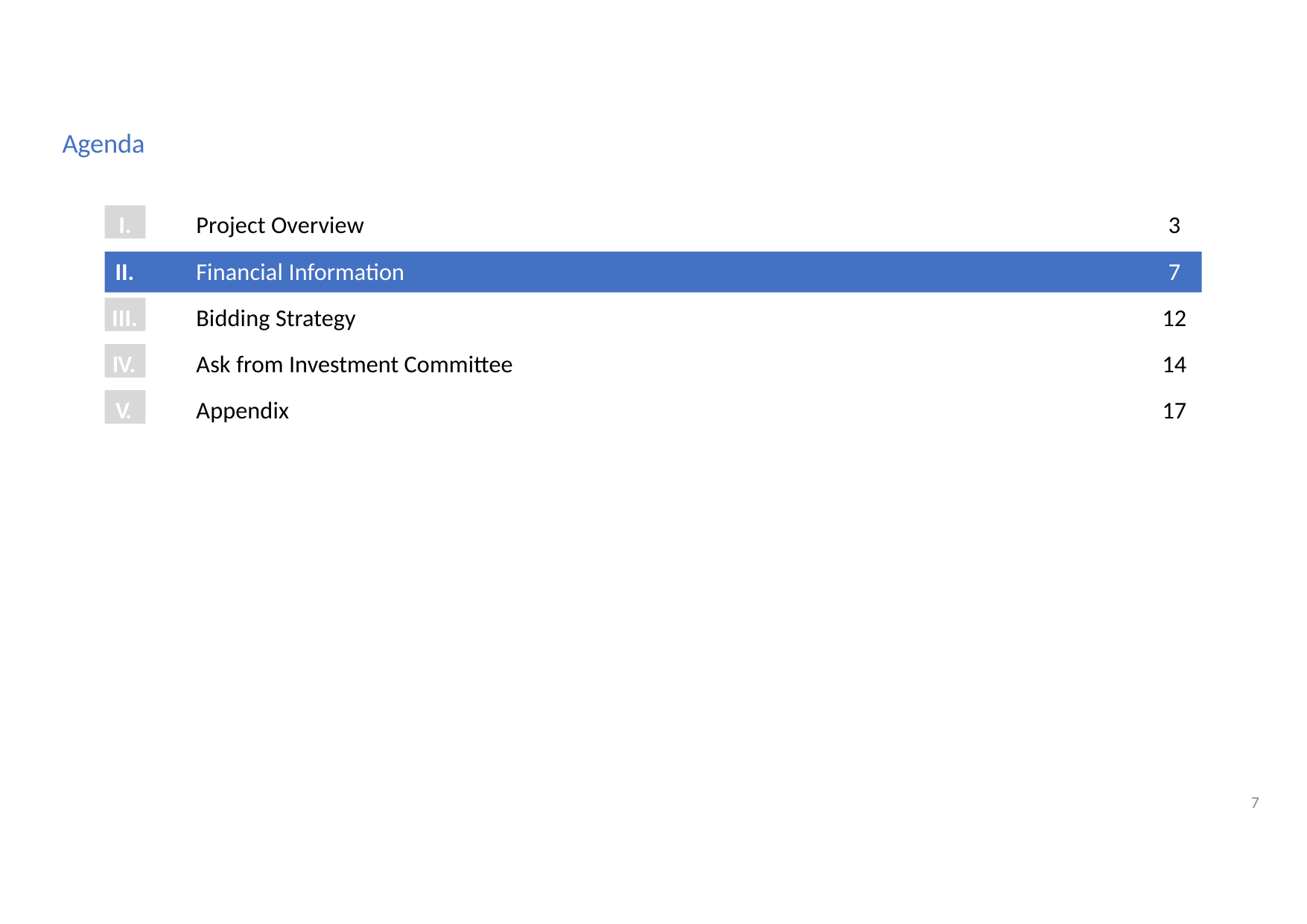

Agenda
I.
Project Overview
3

7
II.
Financial Information
III.
12
Bidding Strategy
IV.
14
Ask from Investment Committee
V.
17
Appendix
7